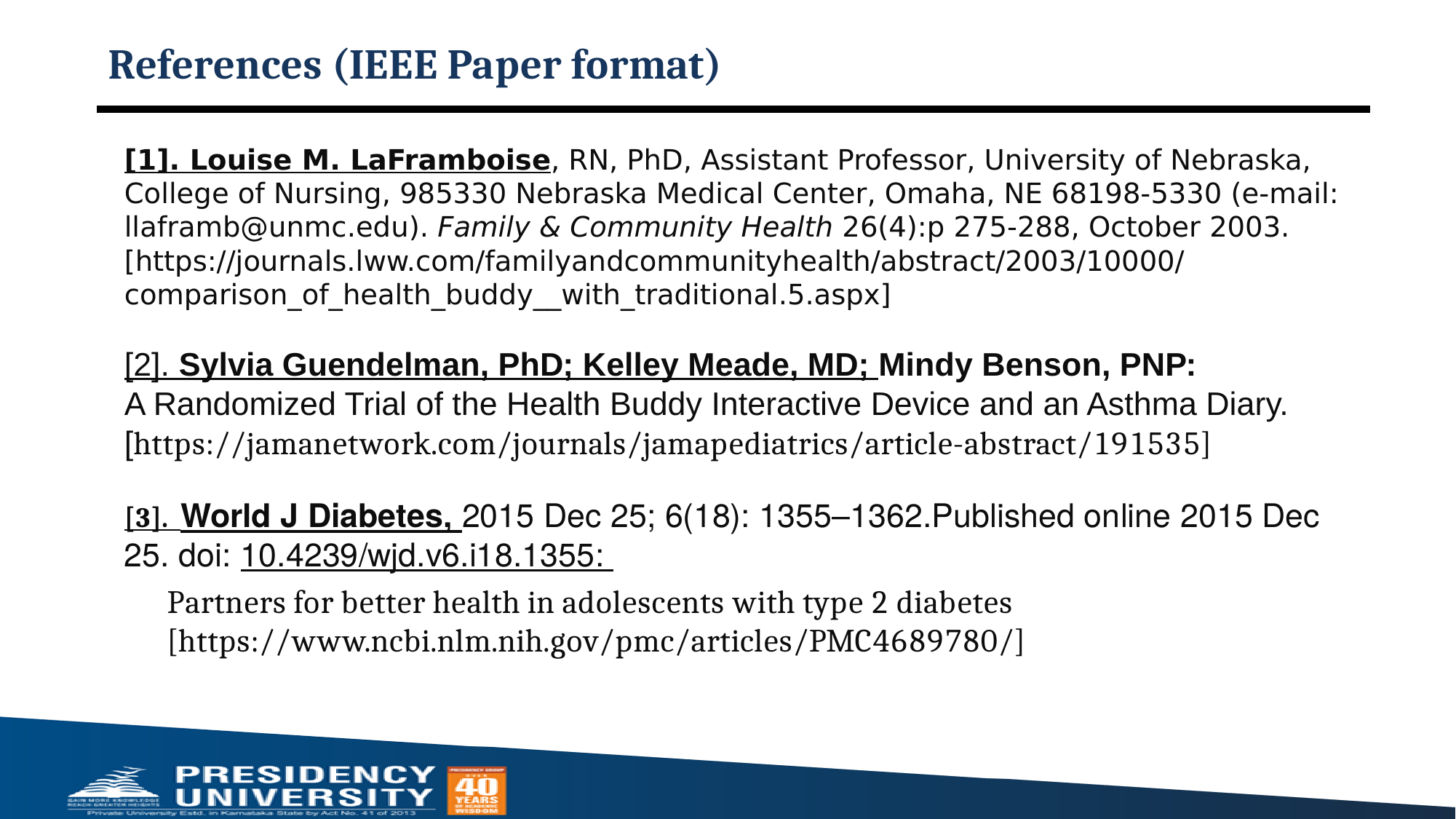

# References (IEEE Paper format)
[1]. Louise M. LaFramboise, RN, PhD, Assistant Professor, University of Nebraska, College of Nursing, 985330 Nebraska Medical Center, Omaha, NE 68198-5330 (e-mail: llaframb@unmc.edu). Family & Community Health 26(4):p 275-288, October 2003.
[https://journals.lww.com/familyandcommunityhealth/abstract/2003/10000/comparison_of_health_buddy__with_traditional.5.aspx]

[2]. Sylvia Guendelman, PhD; Kelley Meade, MD; Mindy Benson, PNP:
A Randomized Trial of the Health Buddy Interactive Device and an Asthma Diary. [https://jamanetwork.com/journals/jamapediatrics/article-abstract/191535]

[3].  World J Diabetes, 2015 Dec 25; 6(18): 1355–1362.Published online 2015 Dec 25. doi: 10.4239/wjd.v6.i18.1355:
      Partners for better health in adolescents with type 2 diabetes
      [https://www.ncbi.nlm.nih.gov/pmc/articles/PMC4689780/]